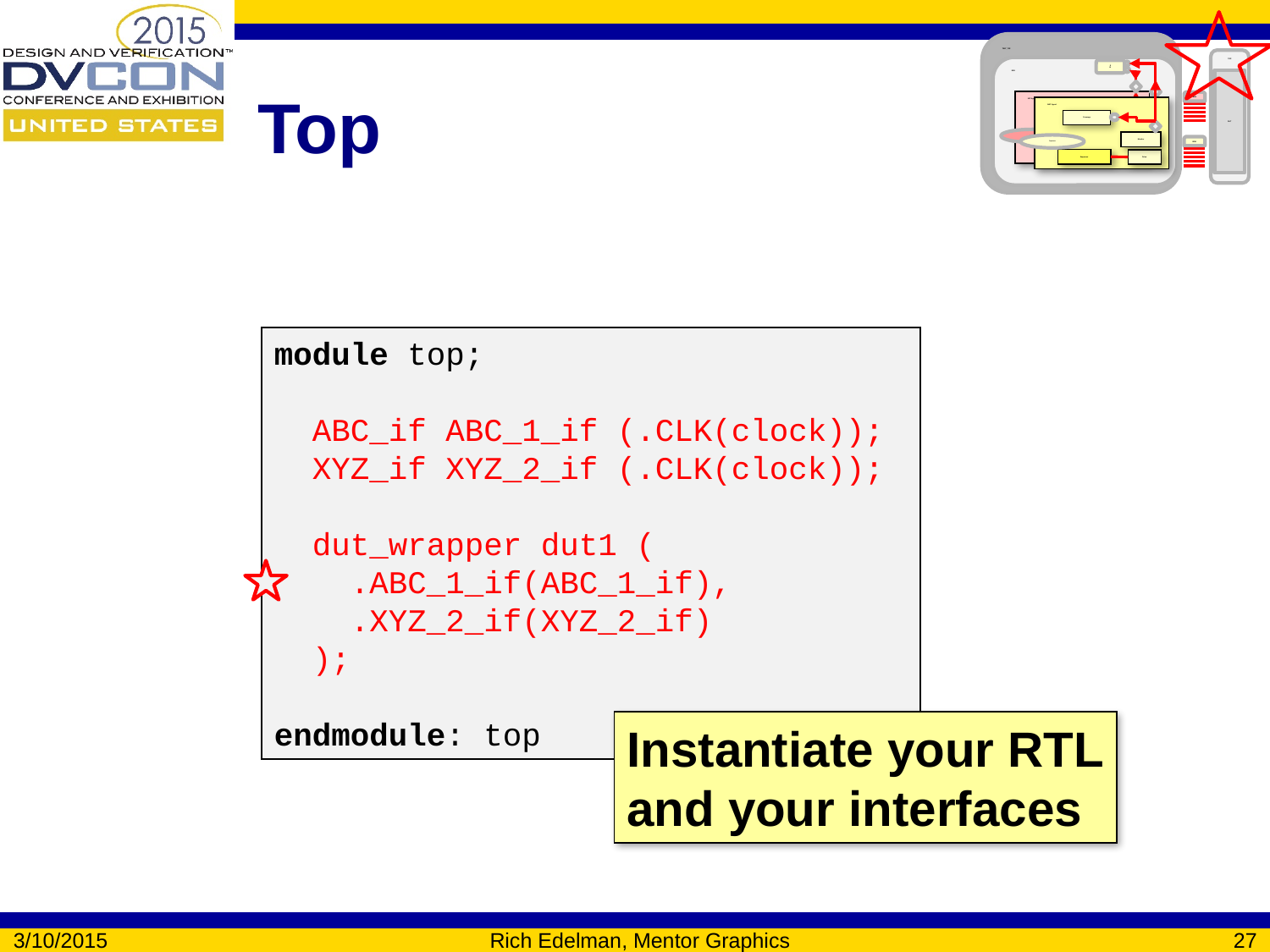

TEST_TOP
TOP
ENV
SB

DUT
ABC Agent
Coverage

Monitor
Sequence
Sequencer
Driver

XYZ Agent
Coverage

Monitor
Sequence
Sequencer
Driver
BFM
BFM
# Top

module top;

  ABC_if ABC_1_if (.CLK(clock));
  XYZ_if XYZ_2_if (.CLK(clock));

  dut_wrapper dut1 (
    .ABC_1_if(ABC_1_if),
    .XYZ_2_if(XYZ_2_if)
  );

endmodule: top

Instantiate your RTL
and your interfaces
3/10/2015
Rich Edelman, Mentor Graphics
27